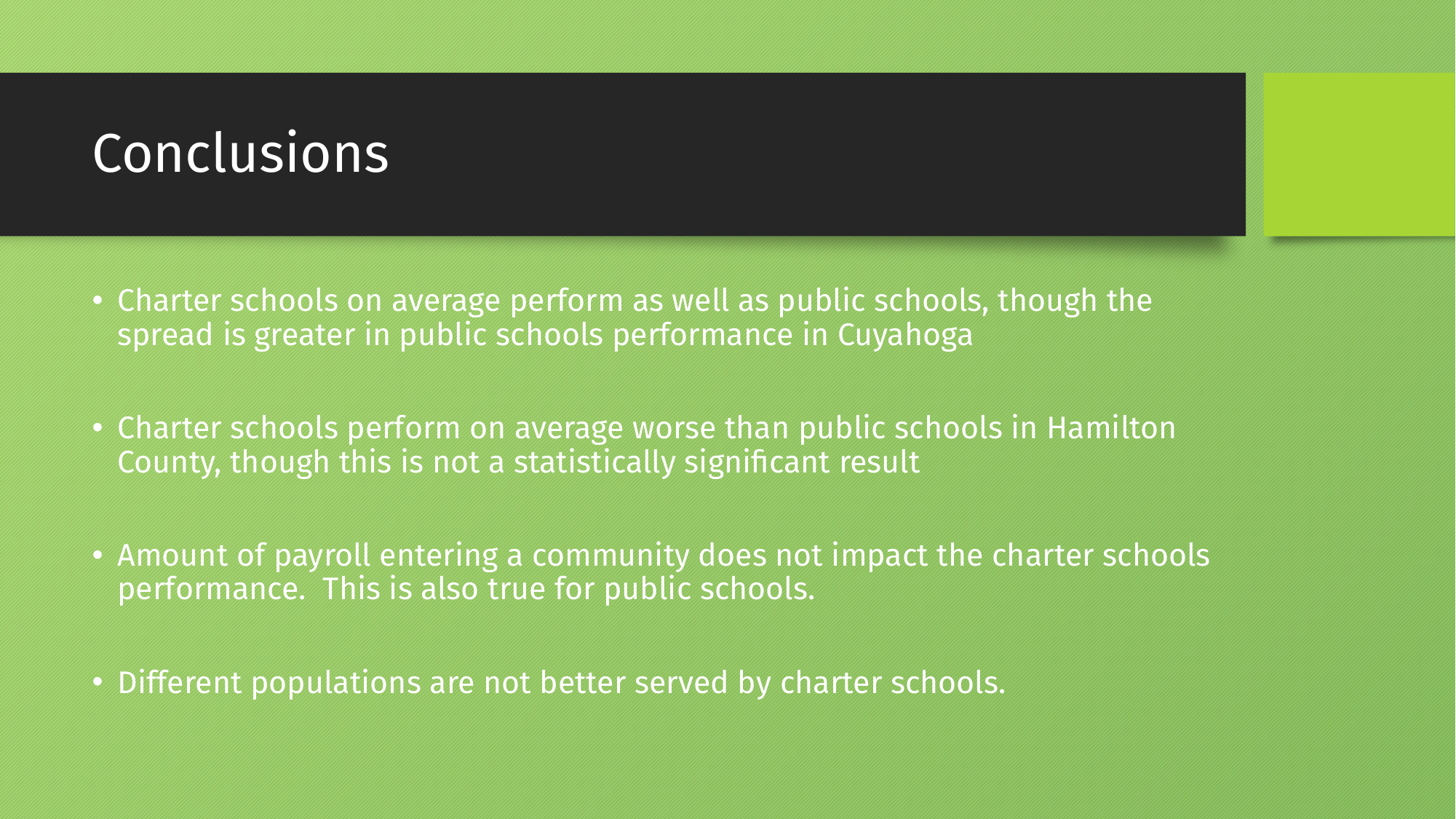

# Conclusions
Charter schools on average perform as well as public schools, though the spread is greater in public schools performance in Cuyahoga

Charter schools perform on average worse than public schools in Hamilton County, though this is not a statistically significant result

Amount of payroll entering a community does not impact the charter schools performance.  This is also true for public schools.

Different populations are not better served by charter schools.